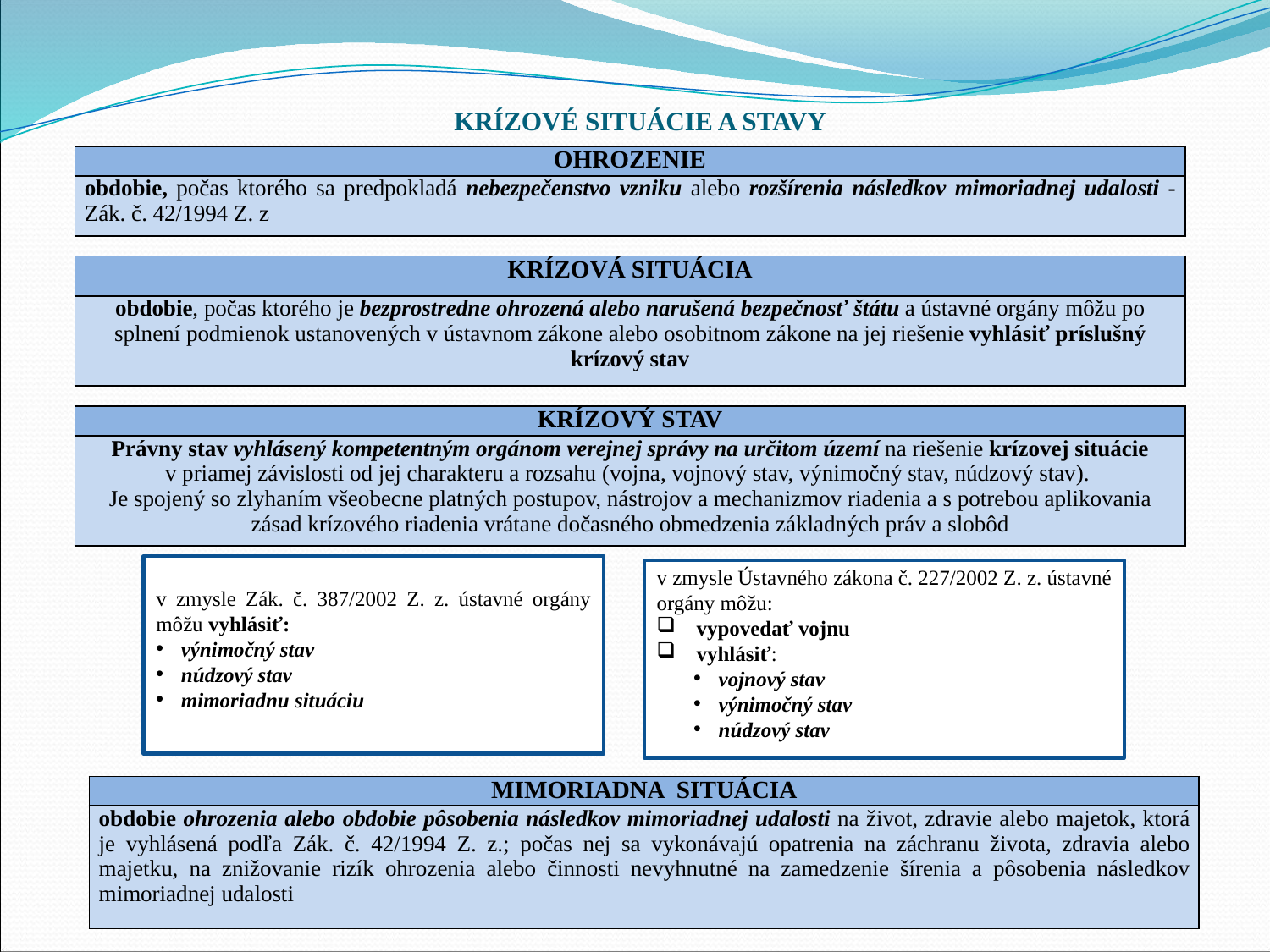

# KRÍZOVÉ SITUÁCIE A STAVY
| OHROZENIE |
| --- |
| obdobie, počas ktorého sa predpokladá nebezpečenstvo vzniku alebo rozšírenia následkov mimoriadnej udalosti - Zák. č. 42/1994 Z. z |
| KRÍZOVÁ SITUÁCIA |
| --- |
| obdobie, počas ktorého je bezprostredne ohrozená alebo narušená bezpečnosť štátu a ústavné orgány môžu po splnení podmienok ustanovených v ústavnom zákone alebo osobitnom zákone na jej riešenie vyhlásiť príslušný krízový stav |
| KRÍZOVÝ STAV |
| --- |
| Právny stav vyhlásený kompetentným orgánom verejnej správy na určitom území na riešenie krízovej situácie v priamej závislosti od jej charakteru a rozsahu (vojna, vojnový stav, výnimočný stav, núdzový stav). Je spojený so zlyhaním všeobecne platných postupov, nástrojov a mechanizmov riadenia a s potrebou aplikovania zásad krízového riadenia vrátane dočasného obmedzenia základných práv a slobôd |

v zmysle Zák. č. 387/2002 Z. z. ústavné orgány môžu vyhlásiť:
výnimočný stav
núdzový stav
mimoriadnu situáciu

v zmysle Ústavného zákona č. 227/2002 Z. z. ústavné orgány môžu:
vypovedať vojnu
vyhlásiť:
vojnový stav
výnimočný stav
núdzový stav

| MIMORIADNA SITUÁCIA |
| --- |
| obdobie ohrozenia alebo obdobie pôsobenia následkov mimoriadnej udalosti na život, zdravie alebo majetok, ktorá je vyhlásená podľa Zák. č. 42/1994 Z. z.; počas nej sa vykonávajú opatrenia na záchranu života, zdravia alebo majetku, na znižovanie rizík ohrozenia alebo činnosti nevyhnutné na zamedzenie šírenia a pôsobenia následkov mimoriadnej udalosti |